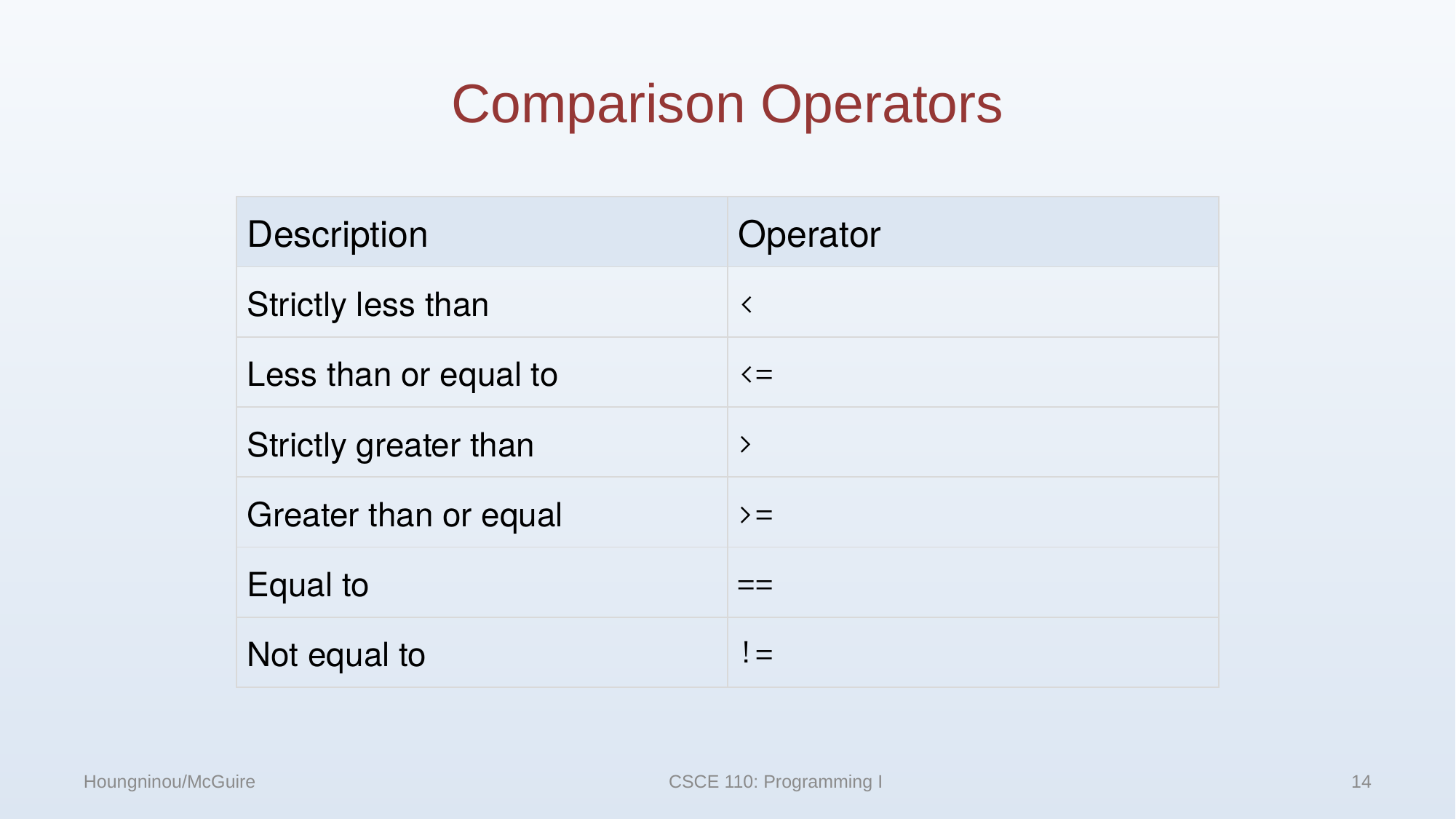

# Comparison Operators

| Description | Operator |
| --- | --- |
| Strictly less than | < |
| Less than or equal to | <= |
| Strictly greater than | > |
| Greater than or equal | >= |
| Equal to | == |
| Not equal to | != |
Houngninou/McGuire
CSCE 110: Programming I
14